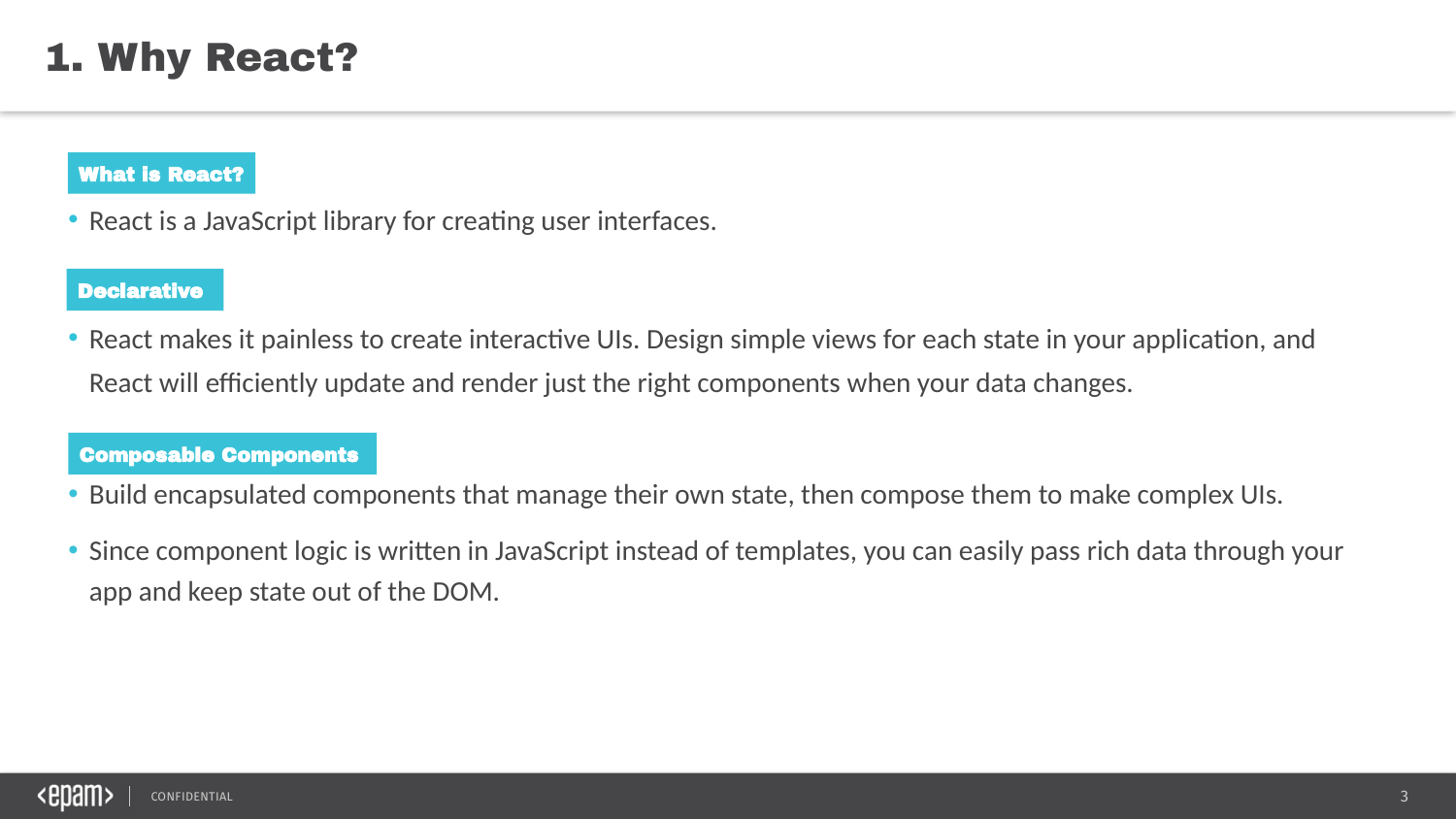

1. Why React?

React is a JavaScript library for creating user interfaces.

React makes it painless to create interactive UIs. Design simple views for each state in your application, and React will efficiently update and render just the right components when your data changes.

Build encapsulated components that manage their own state, then compose them to make complex UIs.
Since component logic is written in JavaScript instead of templates, you can easily pass rich data through your app and keep state out of the DOM.

What is React?
Declarative
Composable Components